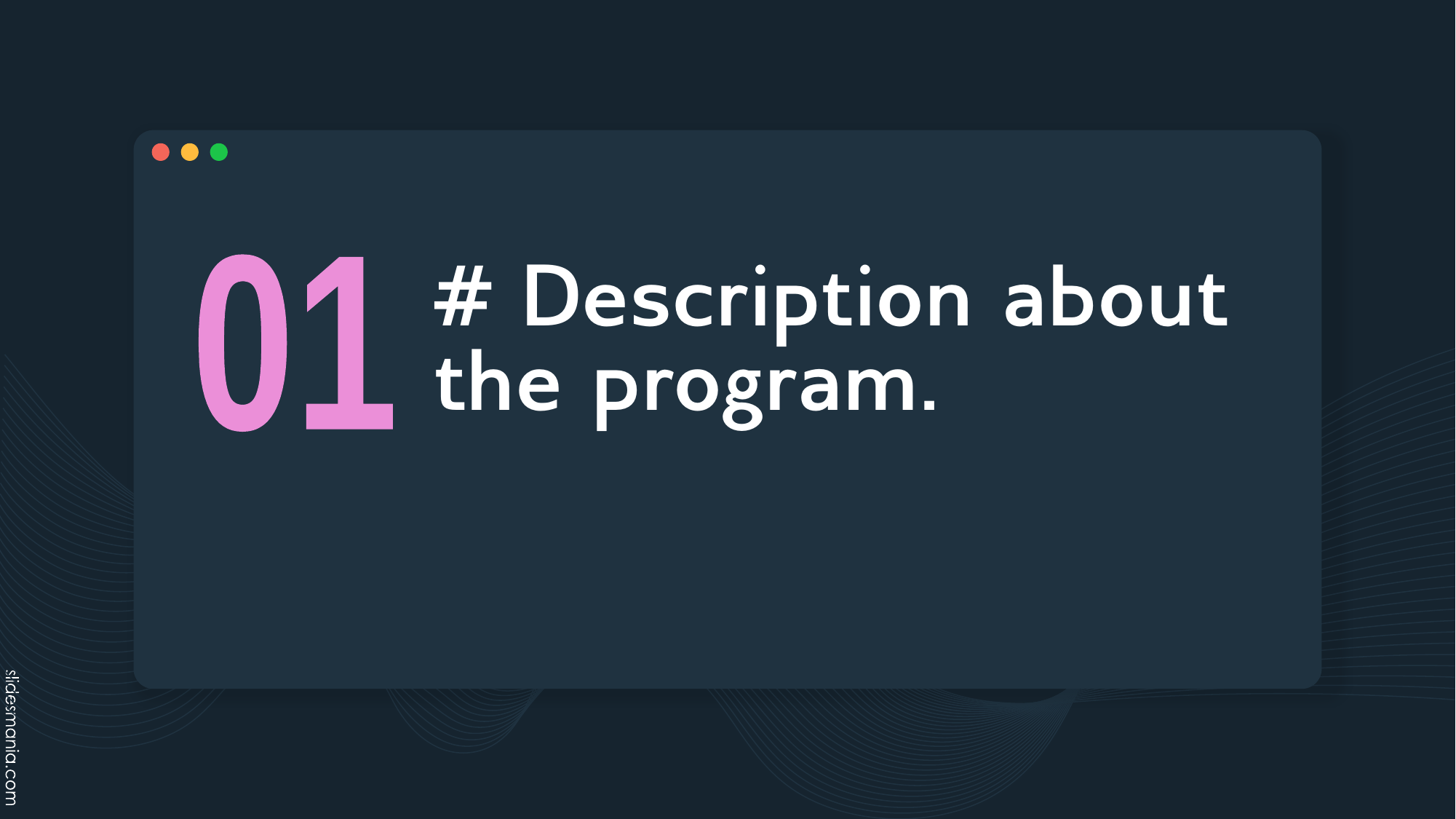

# # Description about the program.
01